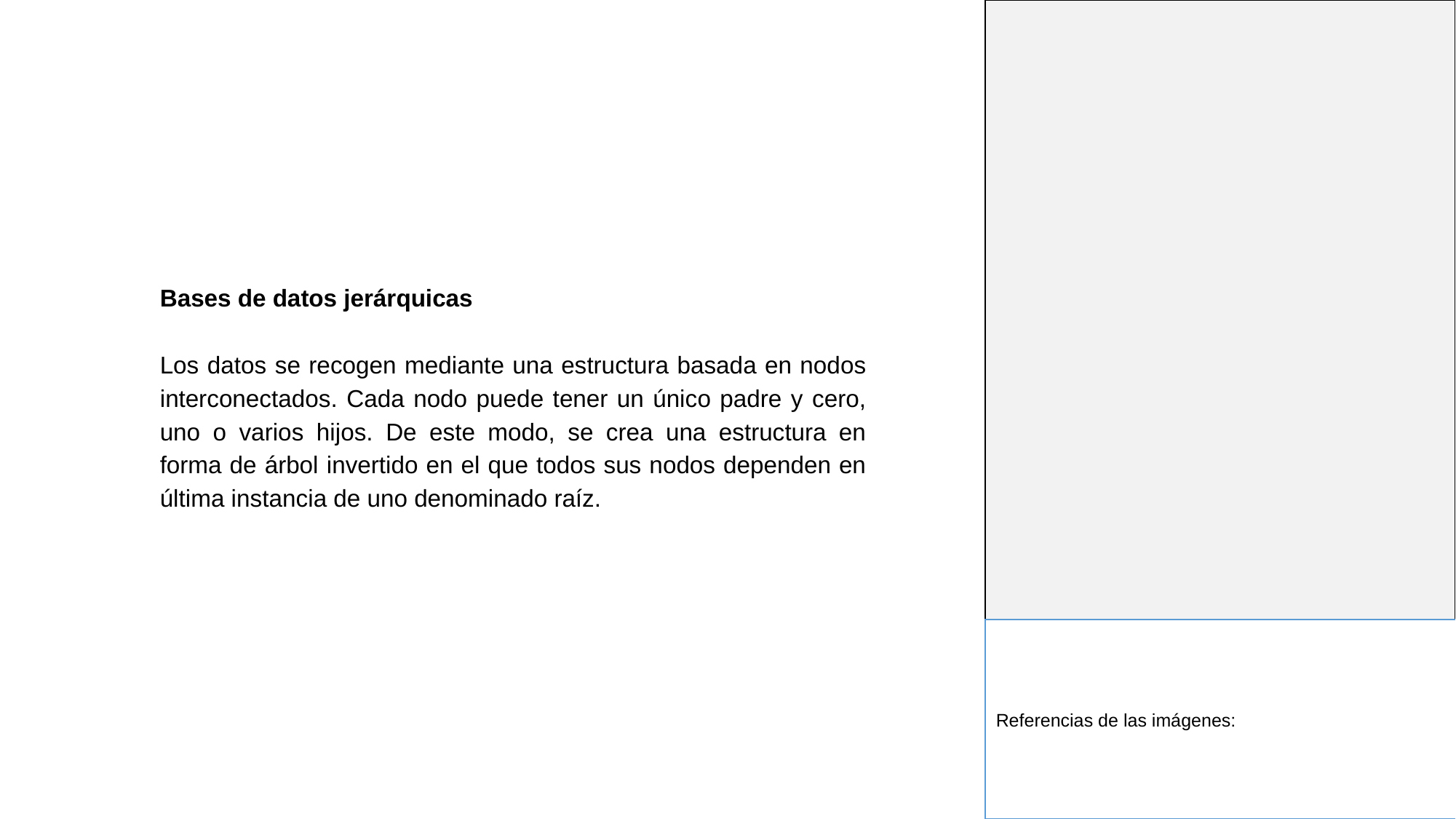

Indicaciones para la producción

Bases de datos jerárquicas

Los datos se recogen mediante una estructura basada en nodos interconectados. Cada nodo puede tener un único padre y cero, uno o varios hijos. De este modo, se crea una estructura en forma de árbol invertido en el que todos sus nodos dependen en última instancia de uno denominado raíz.

Referencias de las imágenes: